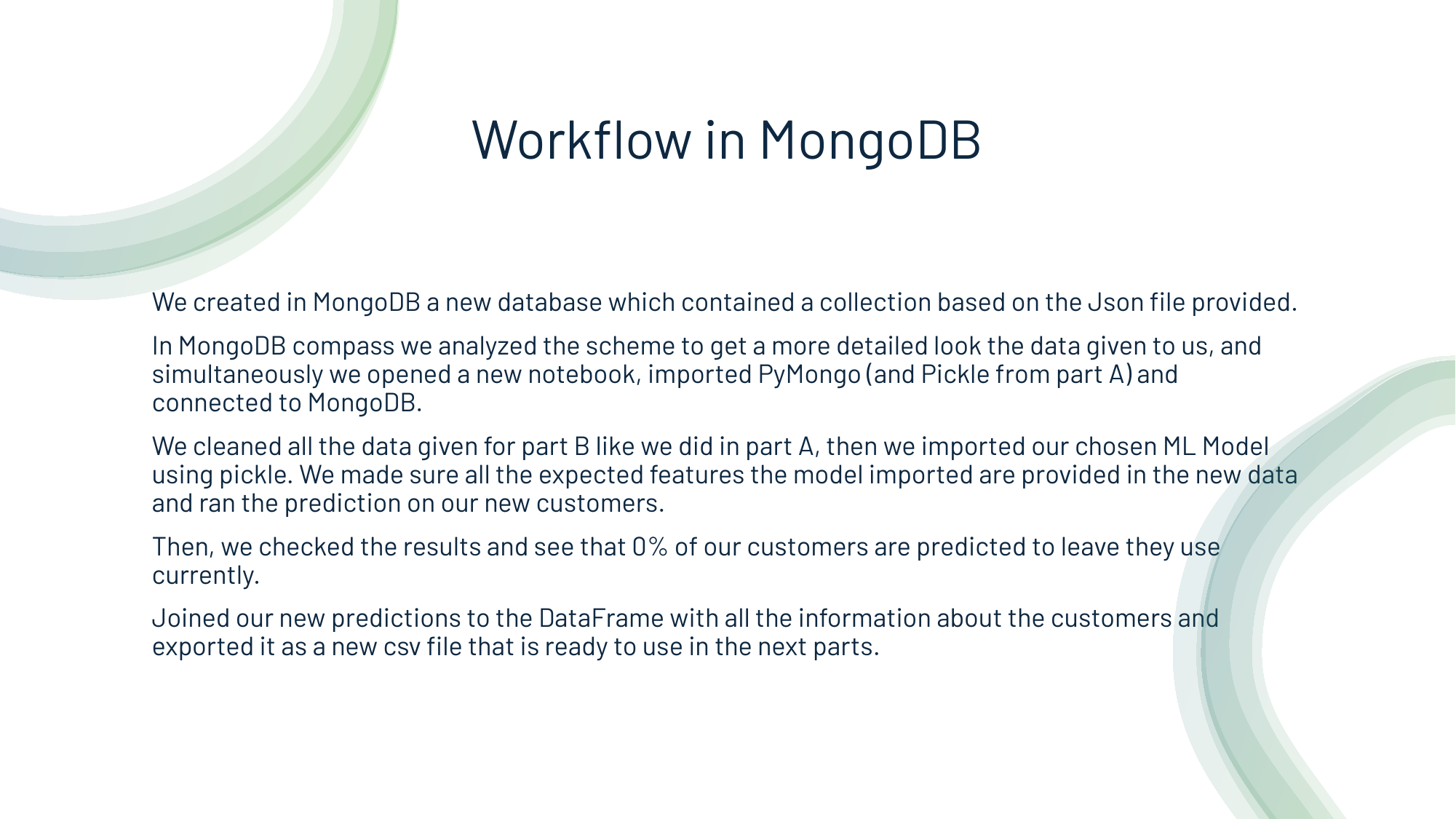

# Workflow in MongoDB
We created in MongoDB a new database which contained a collection based on the Json file provided.
In MongoDB compass we analyzed the scheme to get a more detailed look the data given to us, and simultaneously we opened a new notebook, imported PyMongo (and Pickle from part A) and  connected to MongoDB.
We cleaned all the data given for part B like we did in part A, then we imported our chosen ML Model using pickle. We made sure all the expected features the model imported are provided in the new data and ran the prediction on our new customers.
Then, we checked the results and see that 0% of our customers are predicted to leave they use currently.
Joined our new predictions to the DataFrame with all the information about the customers and exported it as a new csv file that is ready to use in the next parts.